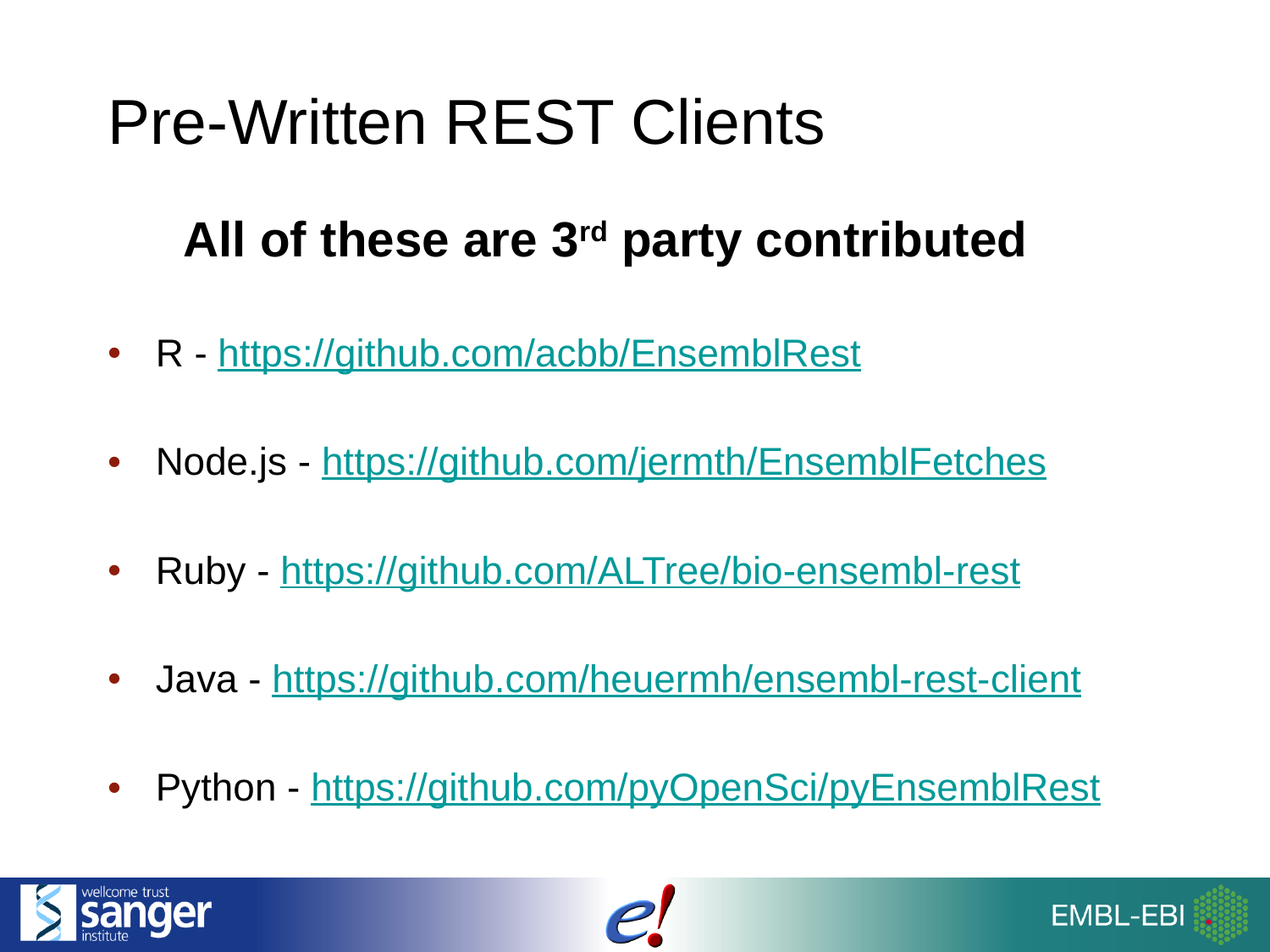

# Pre-Written REST Clients
All of these are 3rd party contributed
R - https://github.com/acbb/EnsemblRest

Node.js - https://github.com/jermth/EnsemblFetches

Ruby - https://github.com/ALTree/bio-ensembl-rest

Java - https://github.com/heuermh/ensembl-rest-client

Python - https://github.com/pyOpenSci/pyEnsemblRest